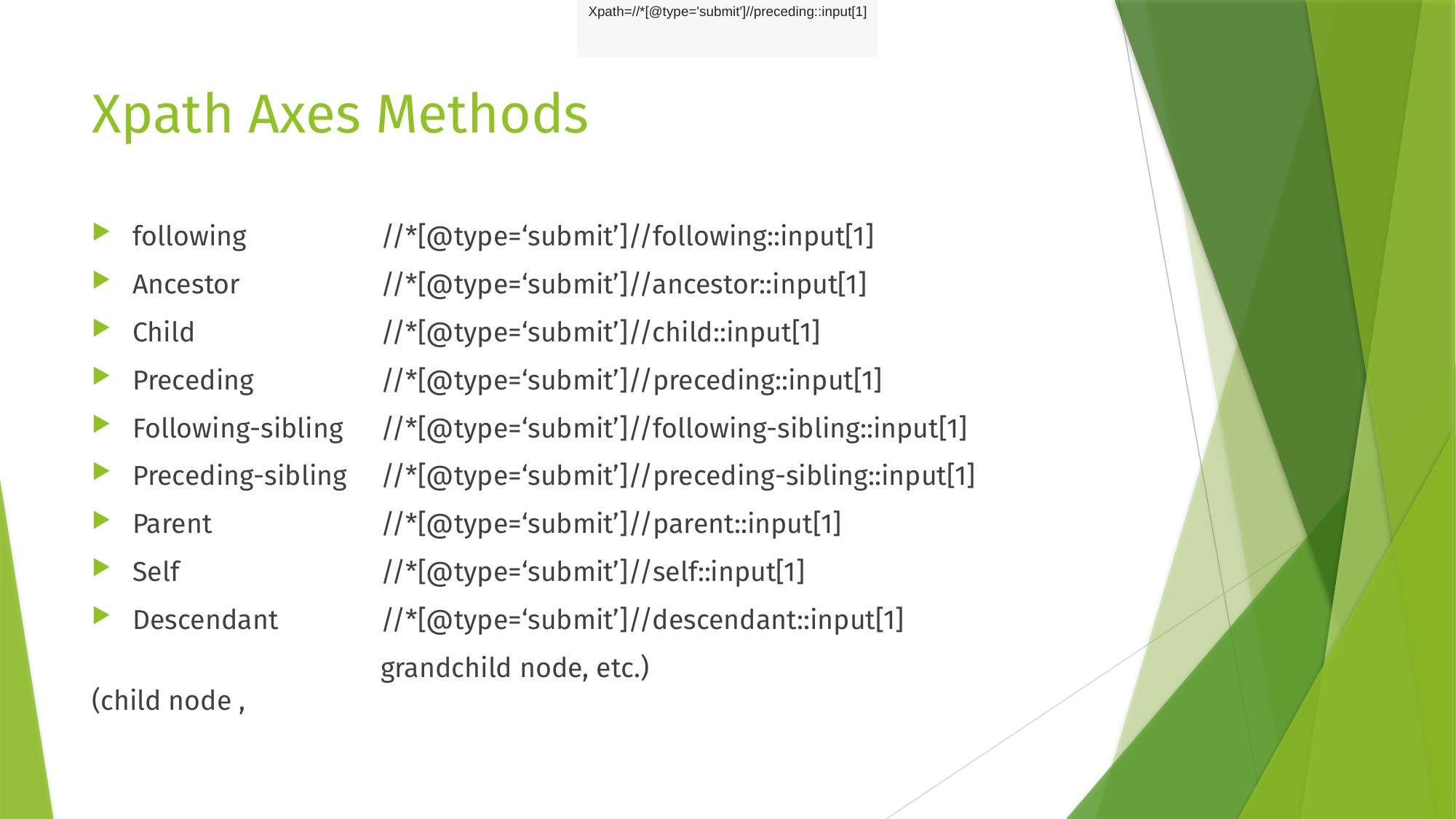

Xpath=//*[@type='submit']//preceding::input[1]
# Xpath Axes Methods
following
Ancestor
Child
Preceding
Following-sibling
Preceding-sibling
Parent
Self
Descendant
		(child node ,
//*[@type=‘submit’]//following::input[1]
//*[@type=‘submit’]//ancestor::input[1]
//*[@type=‘submit’]//child::input[1]
//*[@type=‘submit’]//preceding::input[1]
//*[@type=‘submit’]//following-sibling::input[1]
//*[@type=‘submit’]//preceding-sibling::input[1]
//*[@type=‘submit’]//parent::input[1]
//*[@type=‘submit’]//self::input[1]
//*[@type=‘submit’]//descendant::input[1]
grandchild node, etc.)